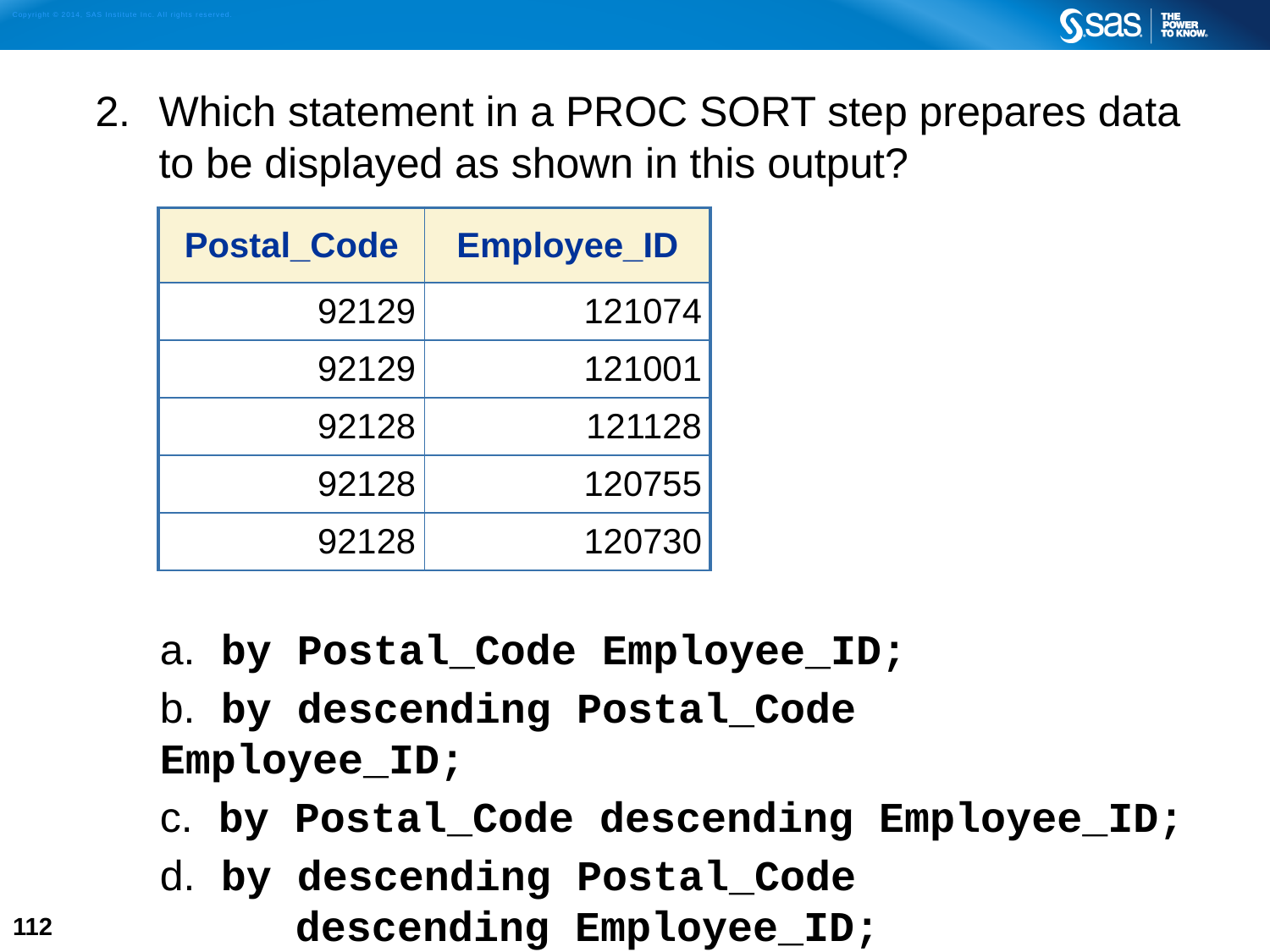

Which statement in a PROC SORT step prepares data to be displayed as shown in this output?

a. by Postal_Code Employee_ID;
b. by descending Postal_Code Employee_ID;
c. by Postal_Code descending Employee_ID;
d. by descending Postal_Code
      descending Employee_ID;
| Postal\_Code | Employee\_ID |
| --- | --- |
| 92129 | 121074 |
| 92129 | 121001 |
| 92128 | 121128 |
| 92128 | 120755 |
| 92128 | 120730 |